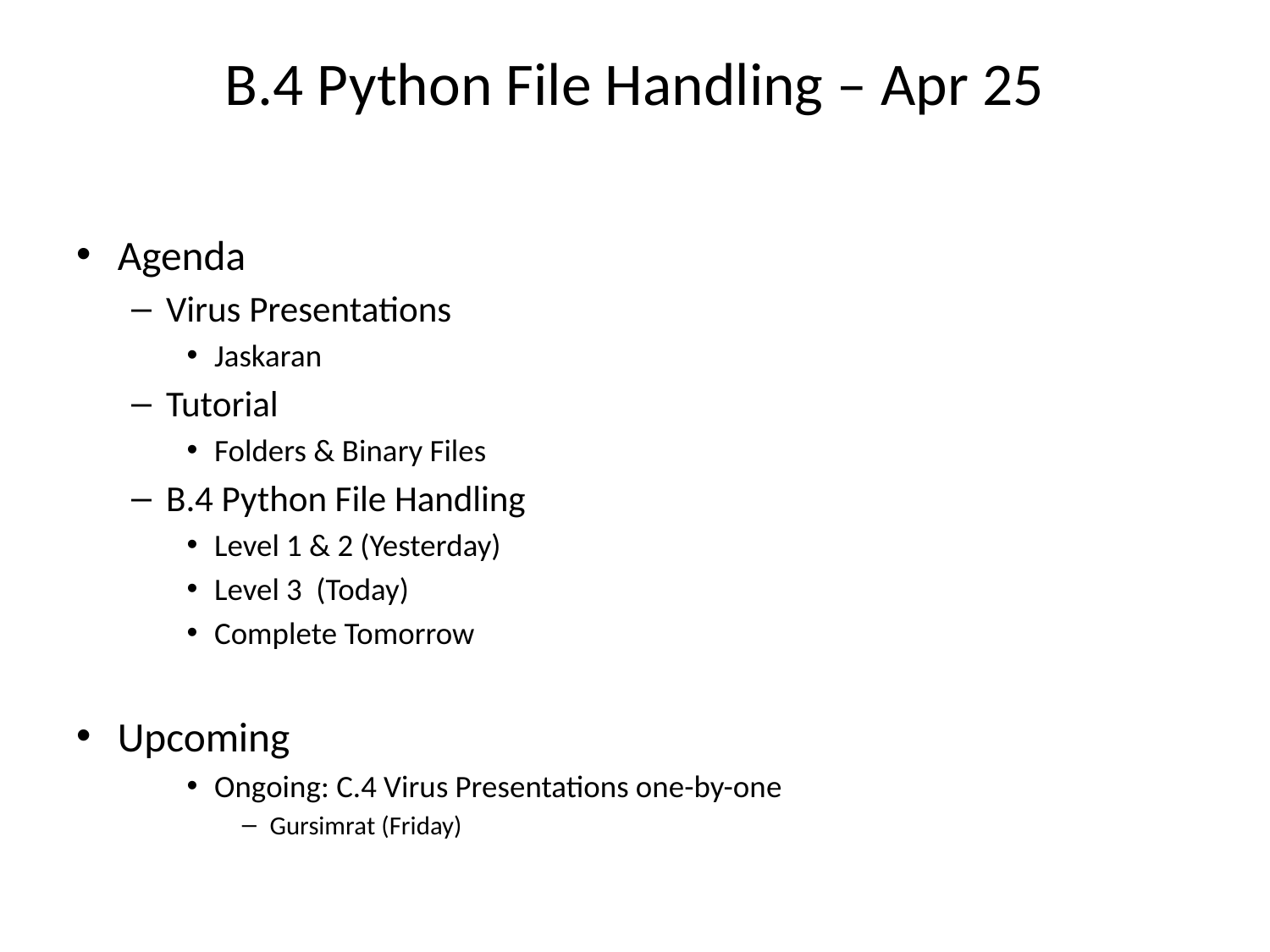

# B.4 Python File Handling – Apr 25
Agenda
Virus Presentations
Jaskaran
Tutorial
Folders & Binary Files
B.4 Python File Handling
Level 1 & 2 (Yesterday)
Level 3  (Today)
Complete Tomorrow

Upcoming
Ongoing: C.4 Virus Presentations one-by-one
Gursimrat (Friday)